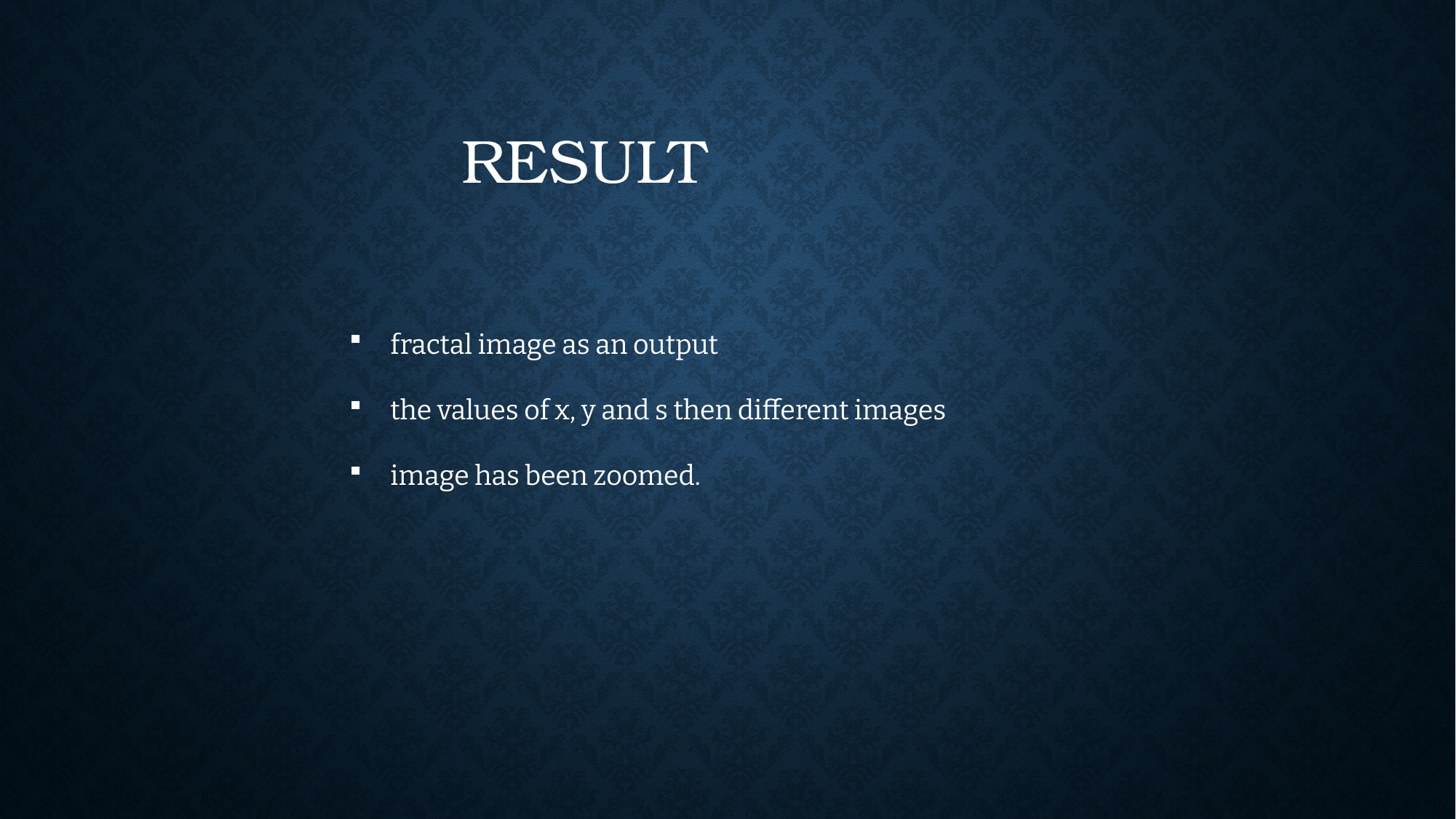

RESULT
fractal image as an output

the values of x, y and s then different images

image has been zoomed.